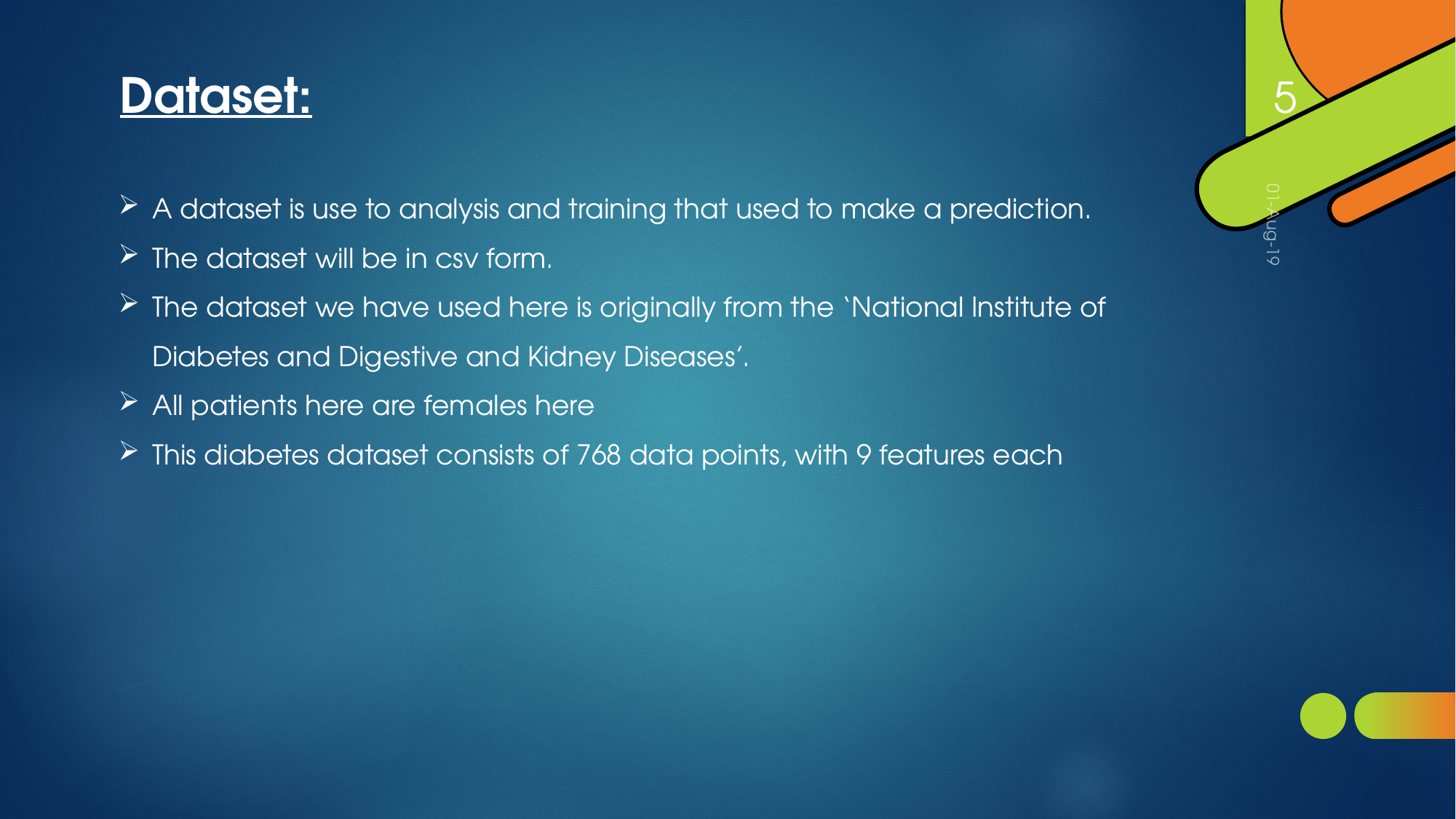

5
Dataset:
A dataset is use to analysis and training that used to make a prediction.
The dataset will be in csv form.
The dataset we have used here is originally from the ‘National Institute of Diabetes and Digestive and Kidney Diseases’.
All patients here are females here
This diabetes dataset consists of 768 data points, with 9 features each
01-Aug-19